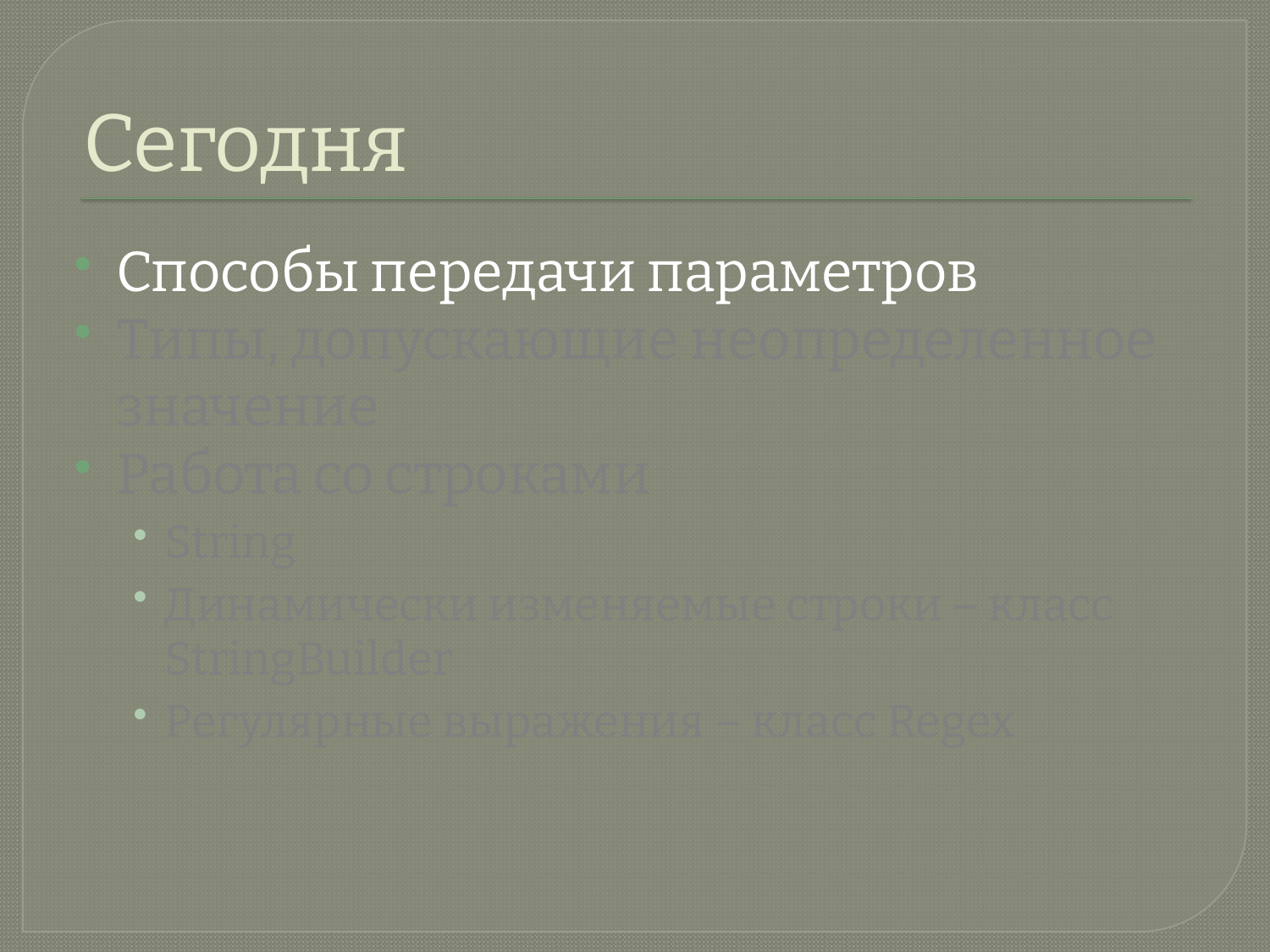

# Сегодня
Способы передачи параметров
Типы, допускающие неопределенное значение
Работа со строками
String
Динамически изменяемые строки – класс StringBuilder
Регулярные выражения – класс Regex